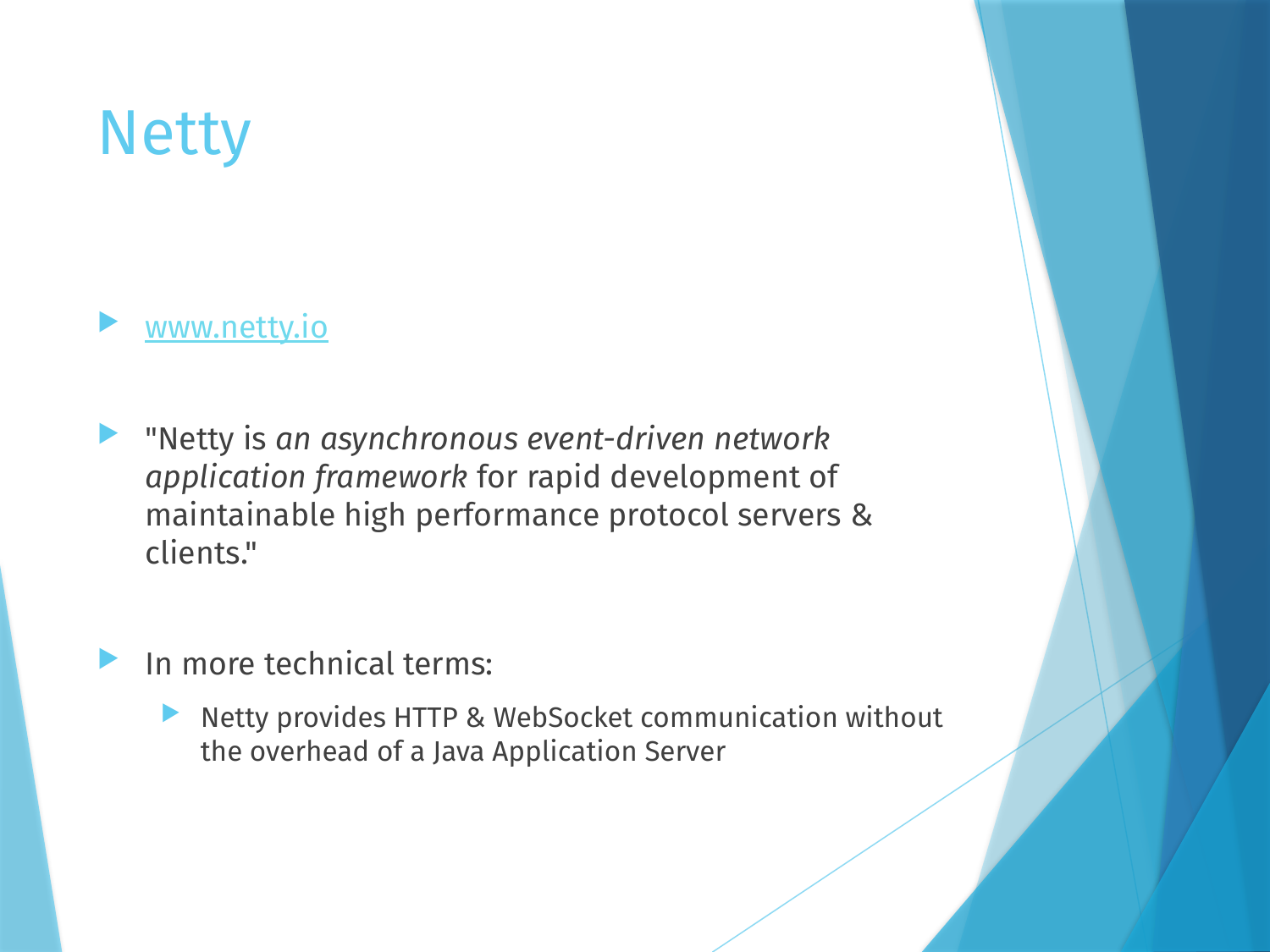

# Netty
www.netty.io

"Netty is an asynchronous event-driven network application framework for rapid development of maintainable high performance protocol servers & clients."

In more technical terms:
Netty provides HTTP & WebSocket communication without the overhead of a Java Application Server